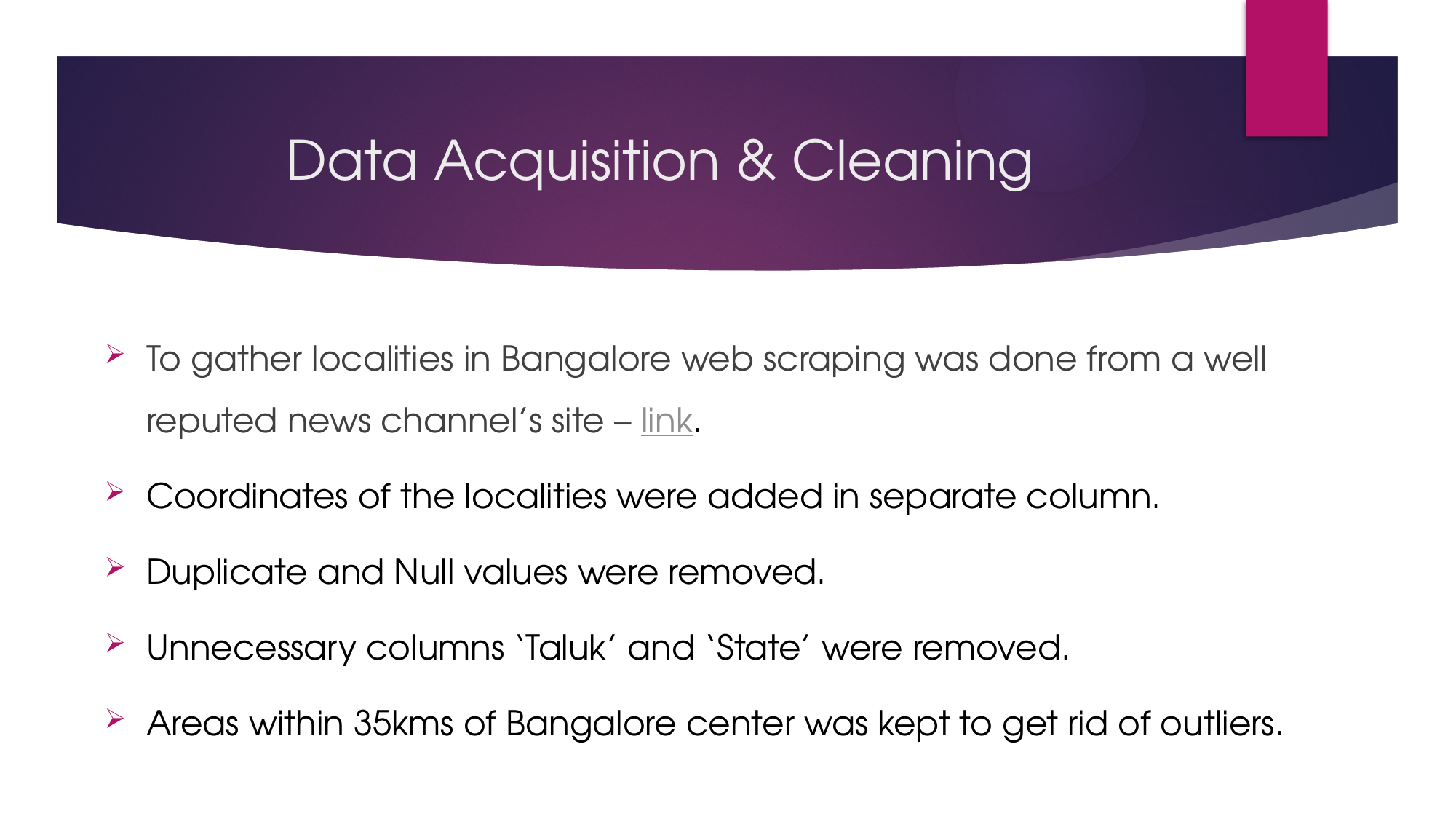

# Data Acquisition & Cleaning
To gather localities in Bangalore web scraping was done from a well reputed news channel’s site – link.
Coordinates of the localities were added in separate column.
Duplicate and Null values were removed.
Unnecessary columns ‘Taluk’ and ‘State’ were removed.
Areas within 35kms of Bangalore center was kept to get rid of outliers.